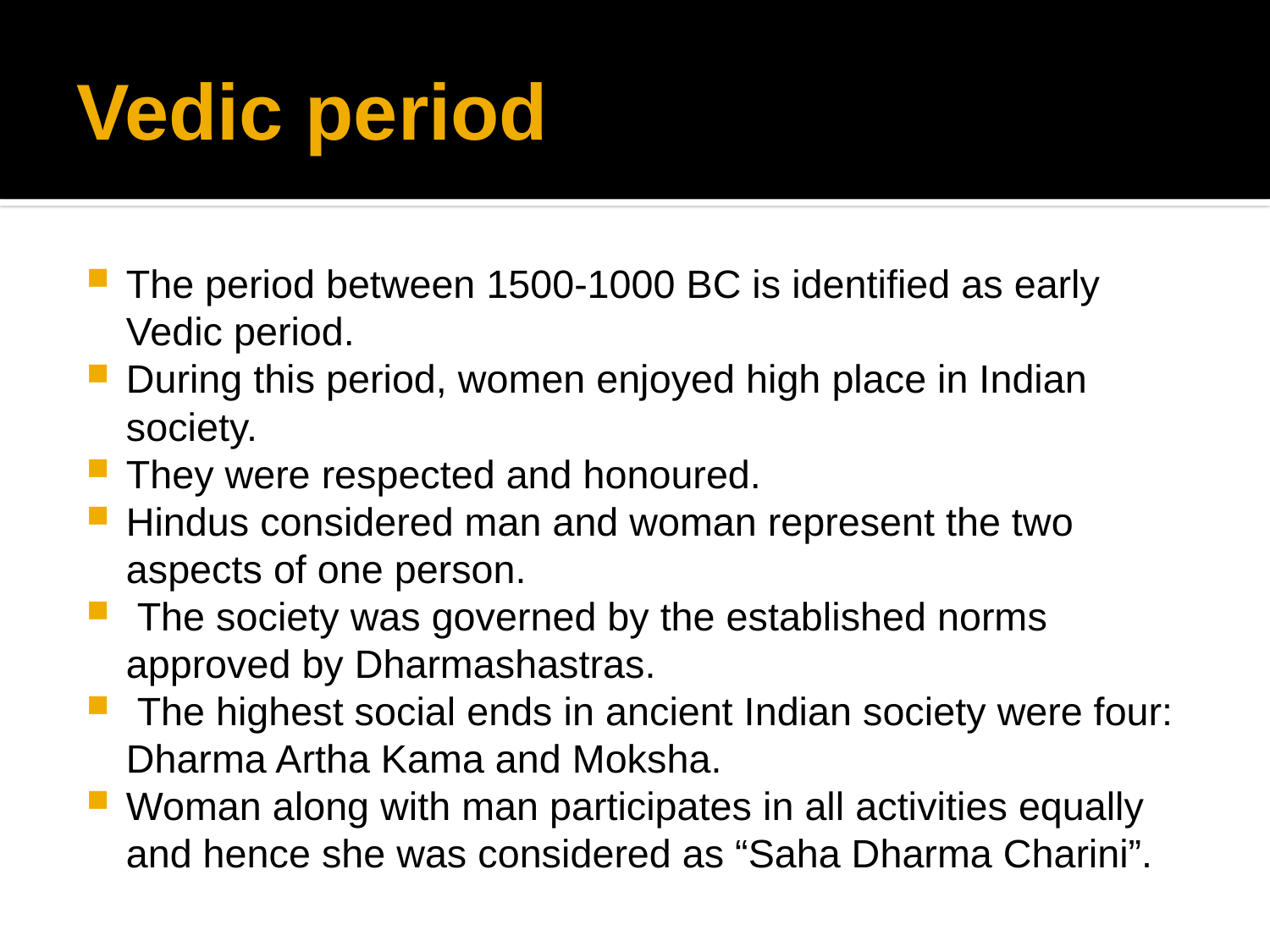

# Vedic period
The period between 1500-1000 BC is identified as early Vedic period.
During this period, women enjoyed high place in Indian society.
They were respected and honoured.
Hindus considered man and woman represent the two aspects of one person.
 The society was governed by the established norms approved by Dharmashastras.
 The highest social ends in ancient Indian society were four: Dharma Artha Kama and Moksha.
Woman along with man participates in all activities equally and hence she was considered as “Saha Dharma Charini”.